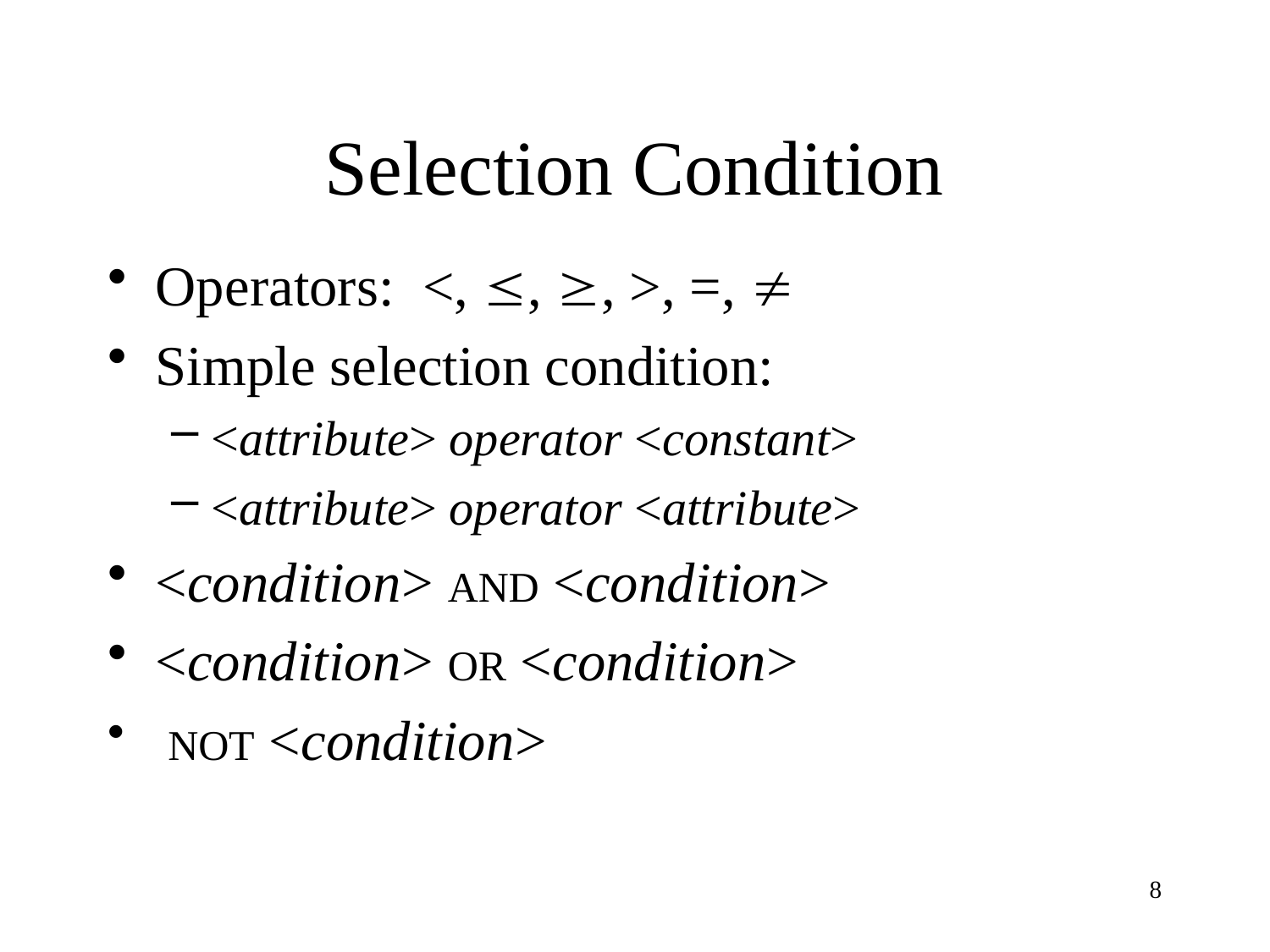

# Selection Condition
Operators:  <, ≤, ≥, >, =, ≠
Simple selection condition:
<attribute> operator <constant>
<attribute> operator <attribute>
<condition> AND <condition>
<condition> OR <condition>
 NOT <condition>
8